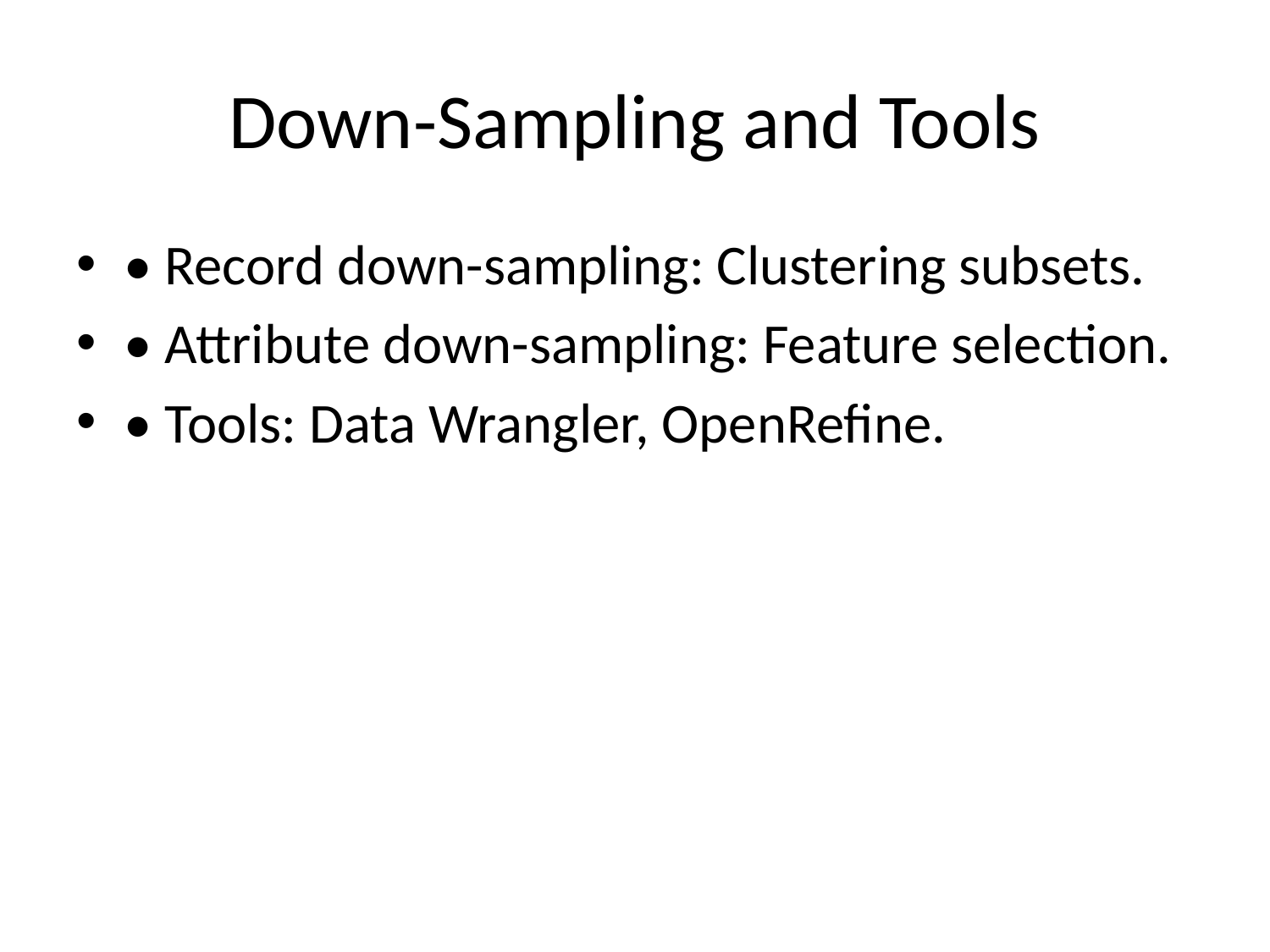

# Down-Sampling and Tools
• Record down-sampling: Clustering subsets.
• Attribute down-sampling: Feature selection.
• Tools: Data Wrangler, OpenRefine.